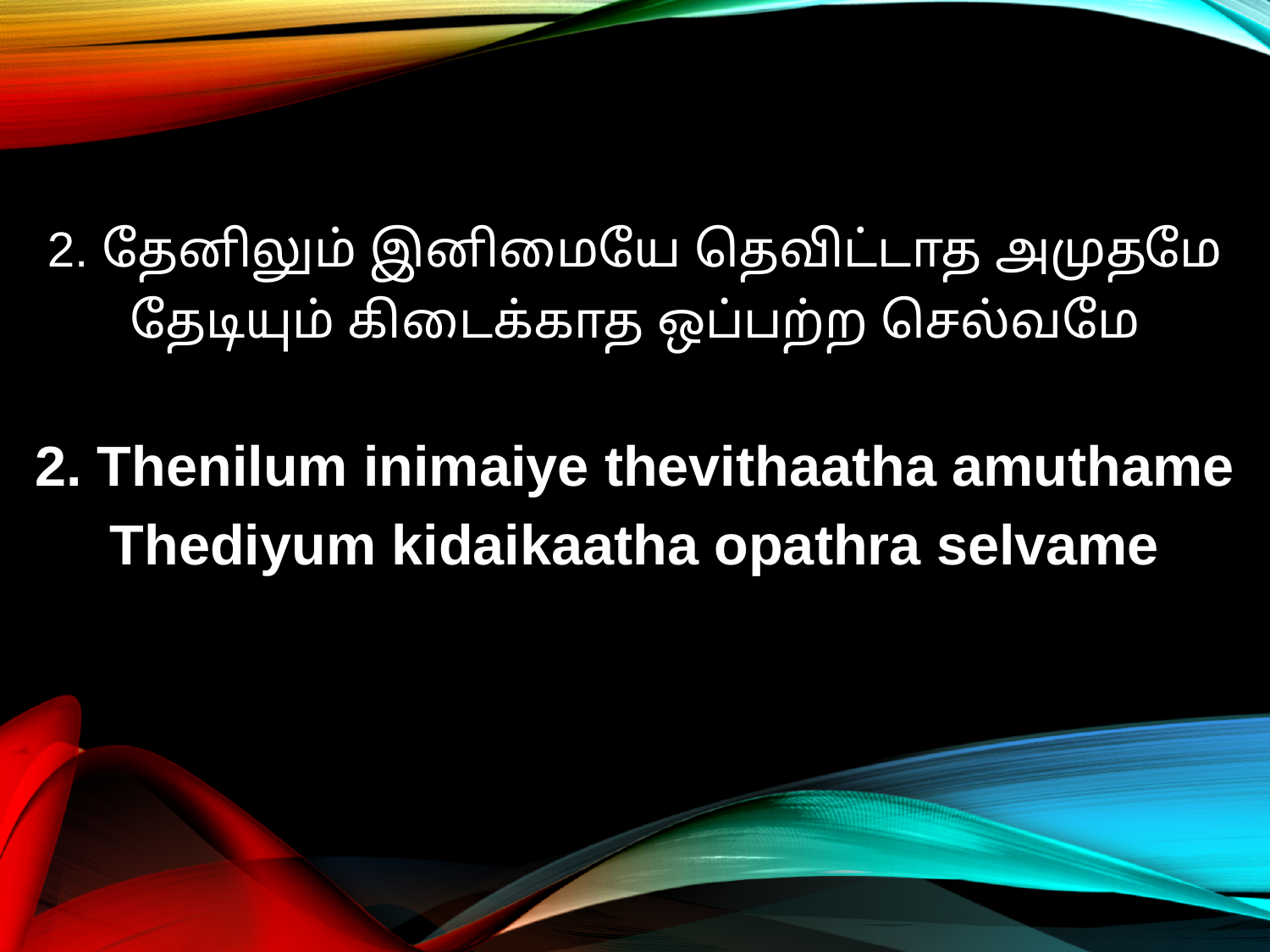

2. தேனிலும் இனிமையே தெவிட்டாத அமுதமே
தேடியும் கிடைக்காத ஒப்பற்ற செல்வமே

2. Thenilum inimaiye thevithaatha amuthame
Thediyum kidaikaatha opathra selvame